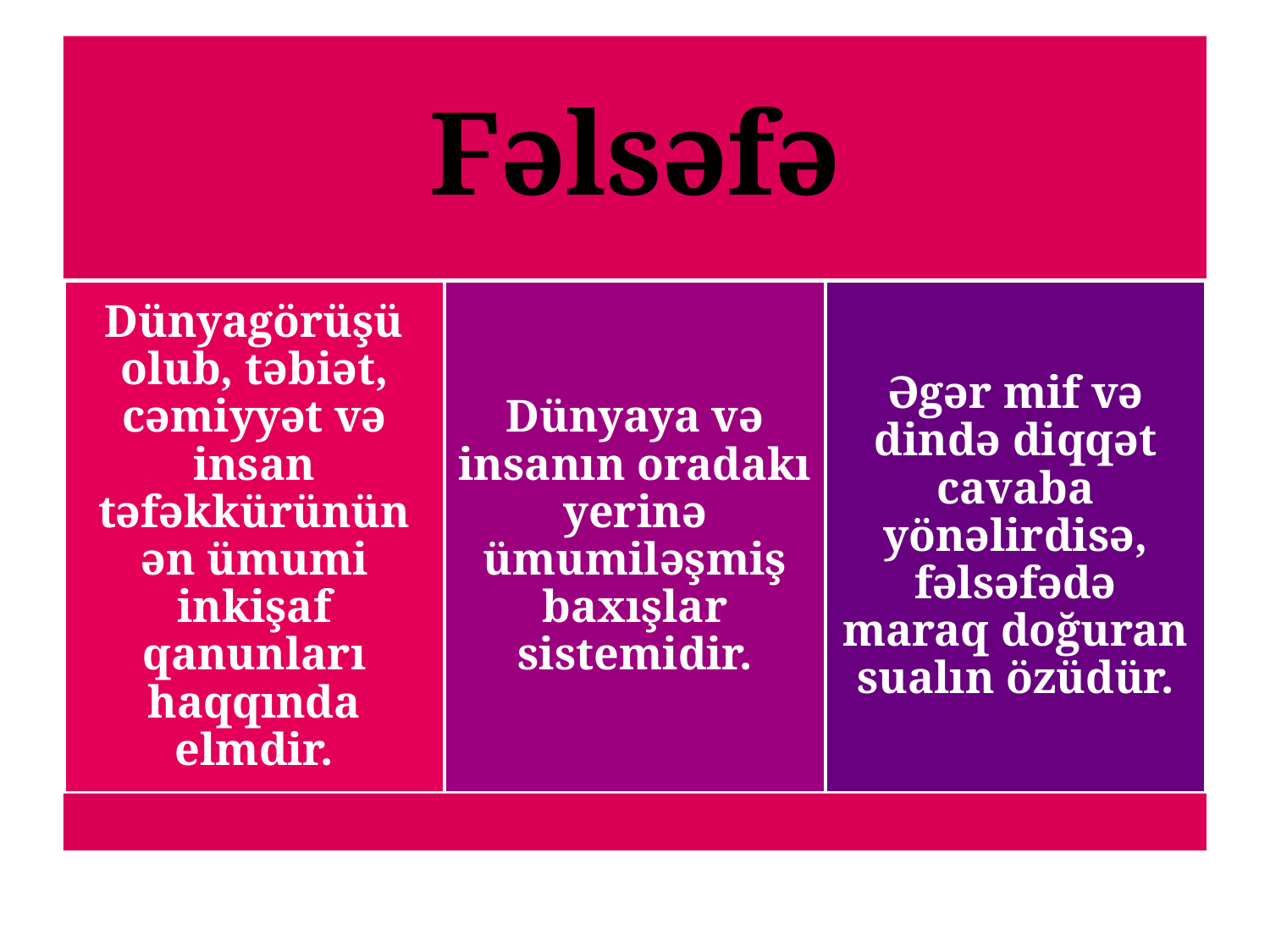

Fəlsəfə
Dünyagörüşü olub, təbiət, cəmiyyət və insan təfəkkürünün ən ümumi inkişaf qanunları haqqında elmdir.
Dünyaya və insanın oradakı yerinə ümumiləşmiş baxışlar sistemidir.
Əgər mif və dində diqqət cavaba yönəlirdisə, fəlsəfədə maraq doğuran sualın özüdür.
#